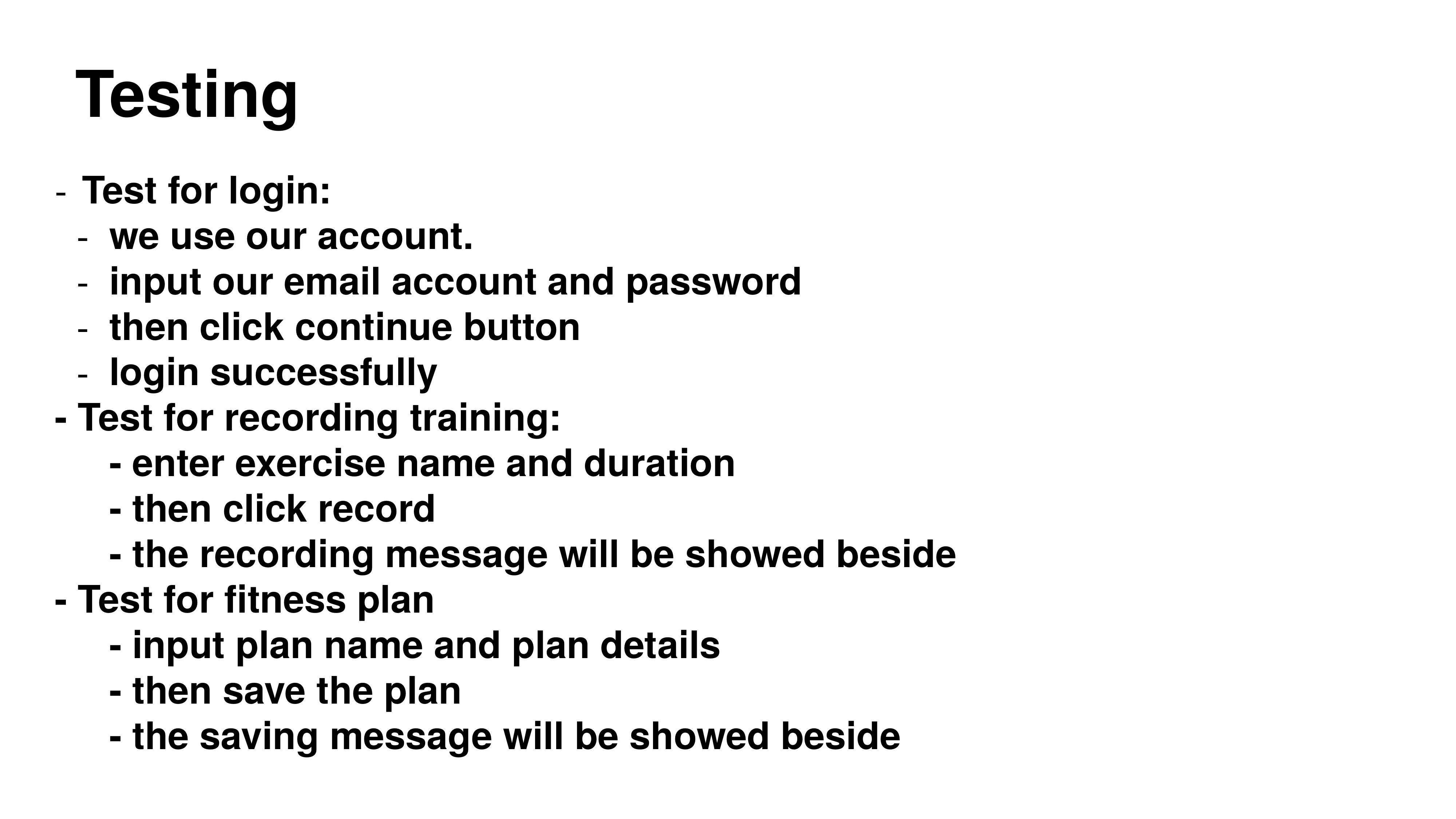

# Testing
Test for login:
we use our account.
input our email account and password
then click continue button
login successfully
- Test for recording training:
	- enter exercise name and duration
	- then click record
	- the recording message will be showed beside
- Test for fitness plan
	- input plan name and plan details
	- then save the plan
	- the saving message will be showed beside